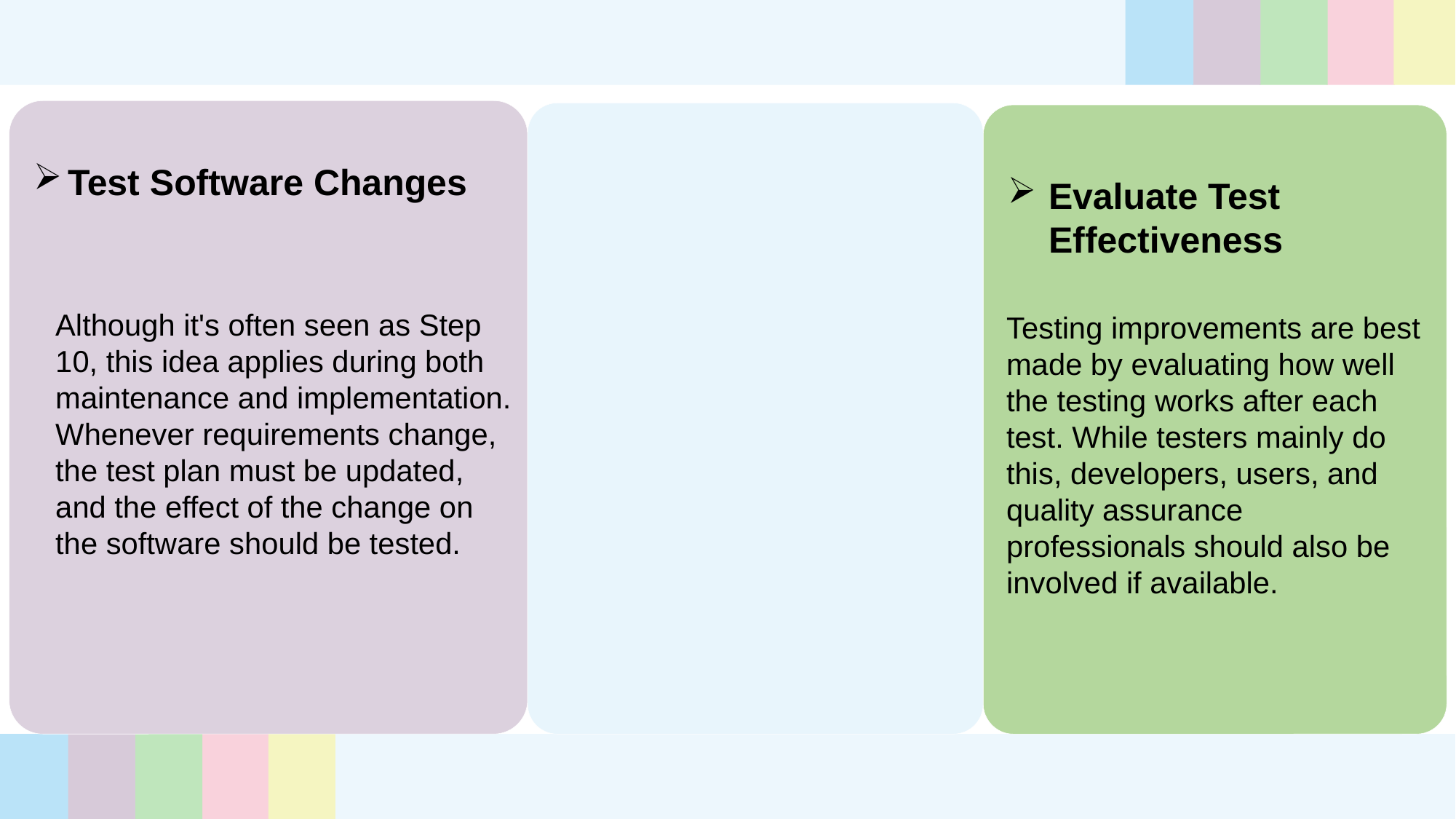

Test Software Changes

Evaluate Test Effectiveness

Although it's often seen as Step 10, this idea applies during both maintenance and implementation. Whenever requirements change, the test plan must be updated, and the effect of the change on the software should be tested.
Testing improvements are best made by evaluating how well the testing works after each test. While testers mainly do this, developers, users, and quality assurance professionals should also be involved if available.